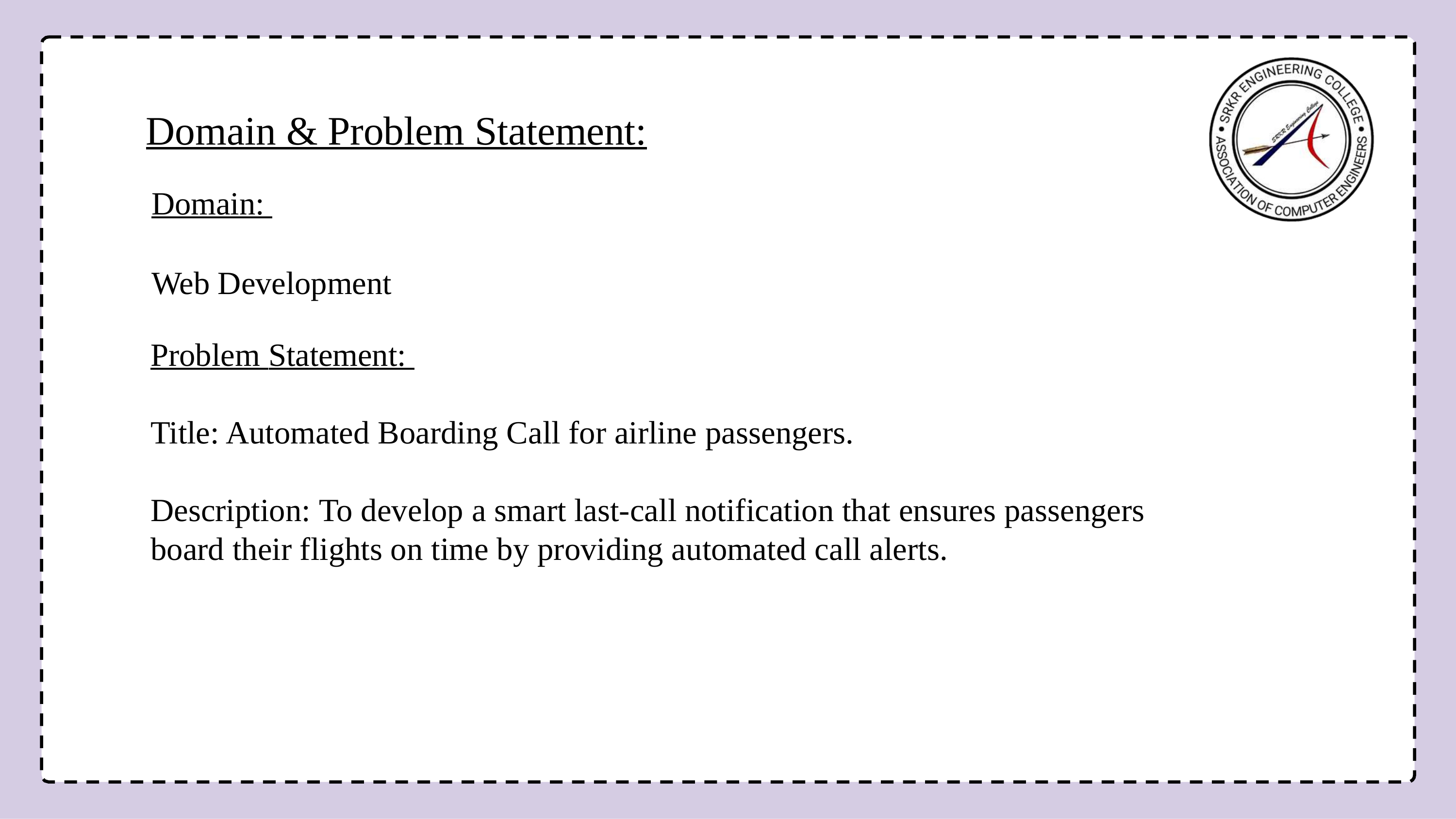

# Domain & Problem Statement:
Domain:

Web Development
Problem Statement:

Title: Automated Boarding Call for airline passengers.

Description: To develop a smart last-call notification that ensures passengers board their flights on time by providing automated call alerts.